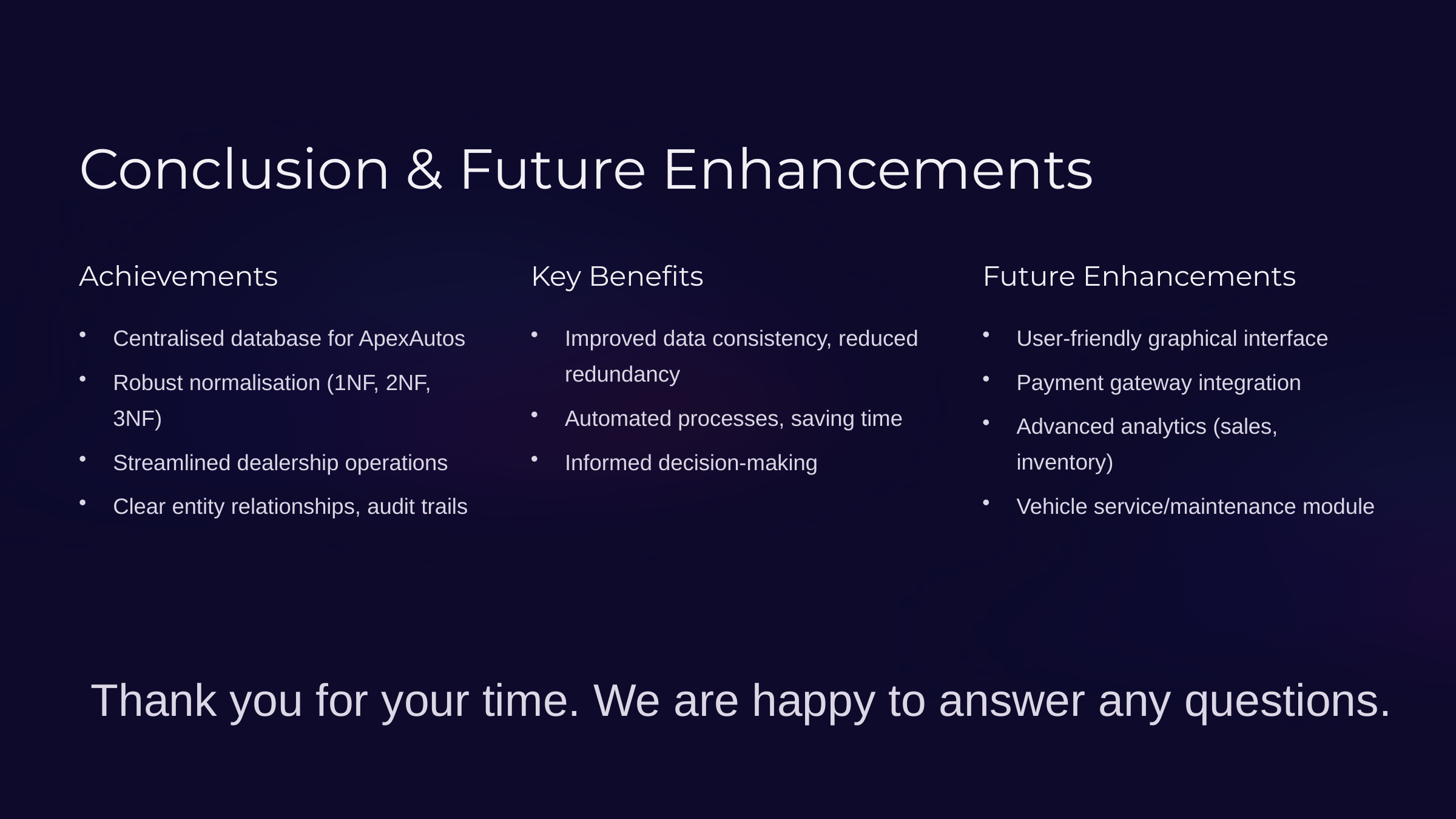

Conclusion & Future Enhancements
Achievements
Key Benefits
Future Enhancements
Centralised database for ApexAutos
Improved data consistency, reduced redundancy
User-friendly graphical interface
Robust normalisation (1NF, 2NF, 3NF)
Payment gateway integration
Automated processes, saving time
Advanced analytics (sales, inventory)
Streamlined dealership operations
Informed decision-making
Clear entity relationships, audit trails
Vehicle service/maintenance module
Thank you for your time. We are happy to answer any questions.